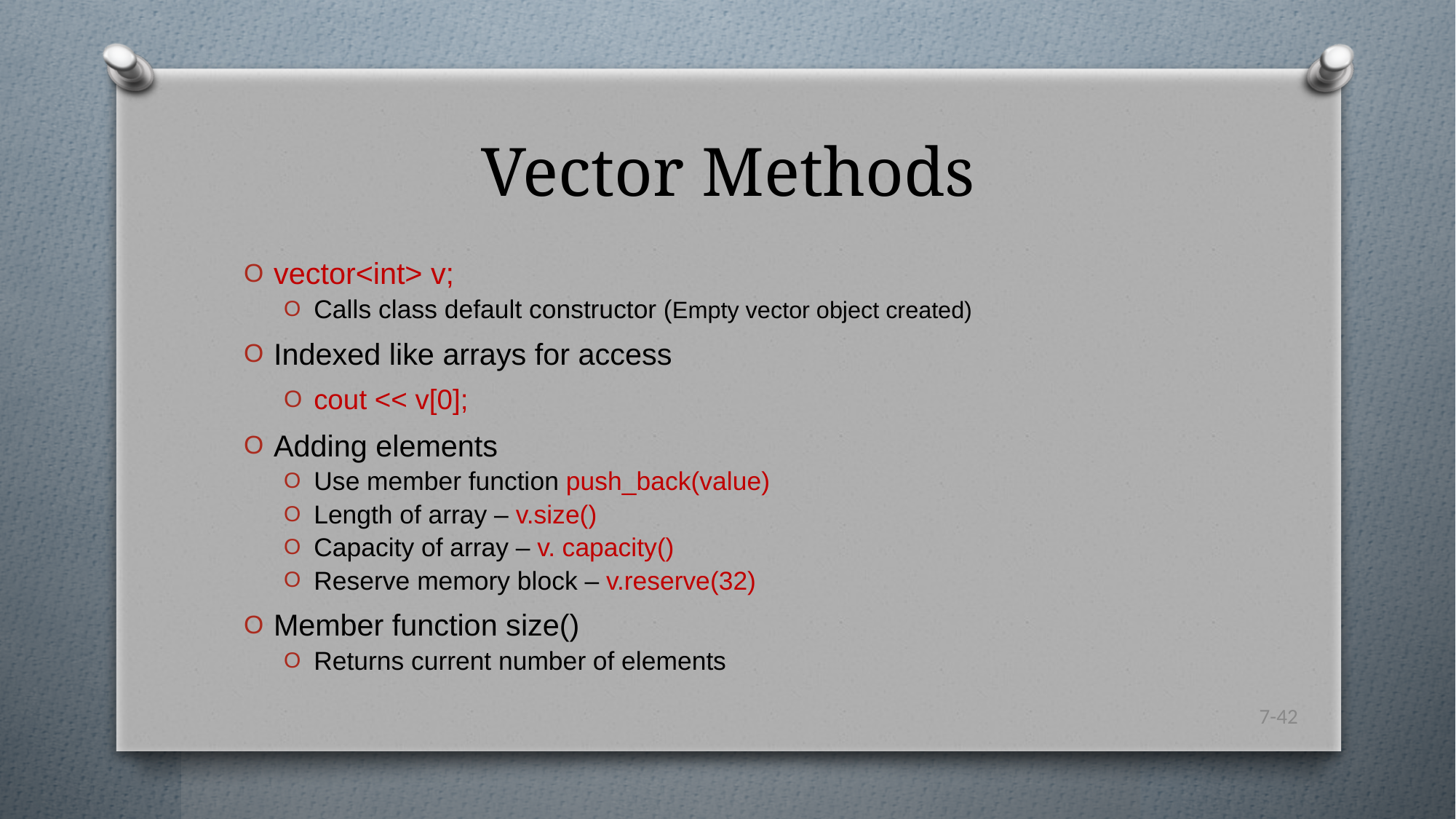

# Vector Methods
vector<int> v;
Calls class default constructor (Empty vector object created)
Indexed like arrays for access
cout << v[0];
Adding elements
Use member function push_back(value)
Length of array – v.size()
Capacity of array – v. capacity()
Reserve memory block – v.reserve(32)
Member function size()
Returns current number of elements
7-42